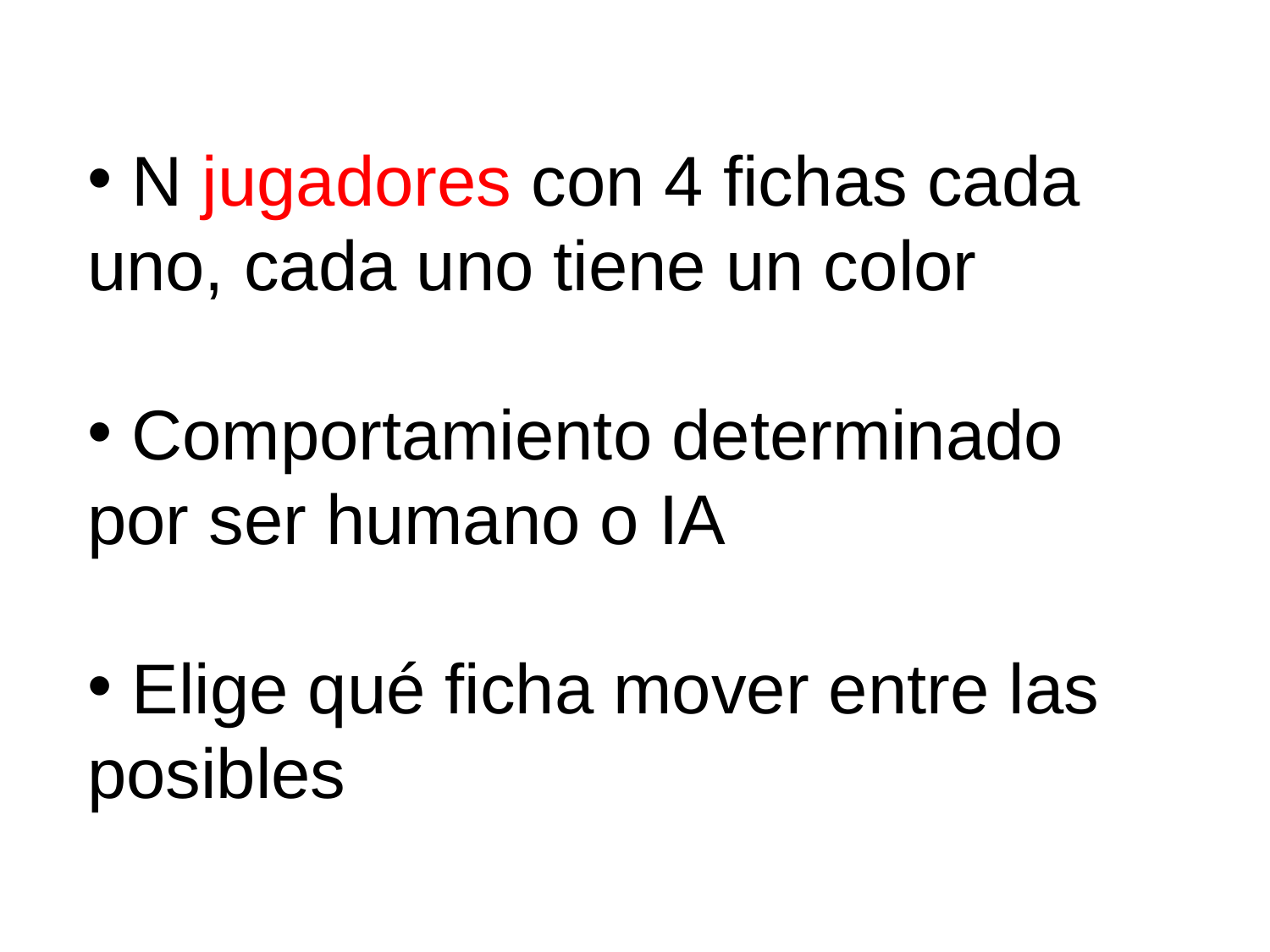

N jugadores con 4 fichas cada uno, cada uno tiene un color

 Comportamiento determinado por ser humano o IA

 Elige qué ficha mover entre las posibles